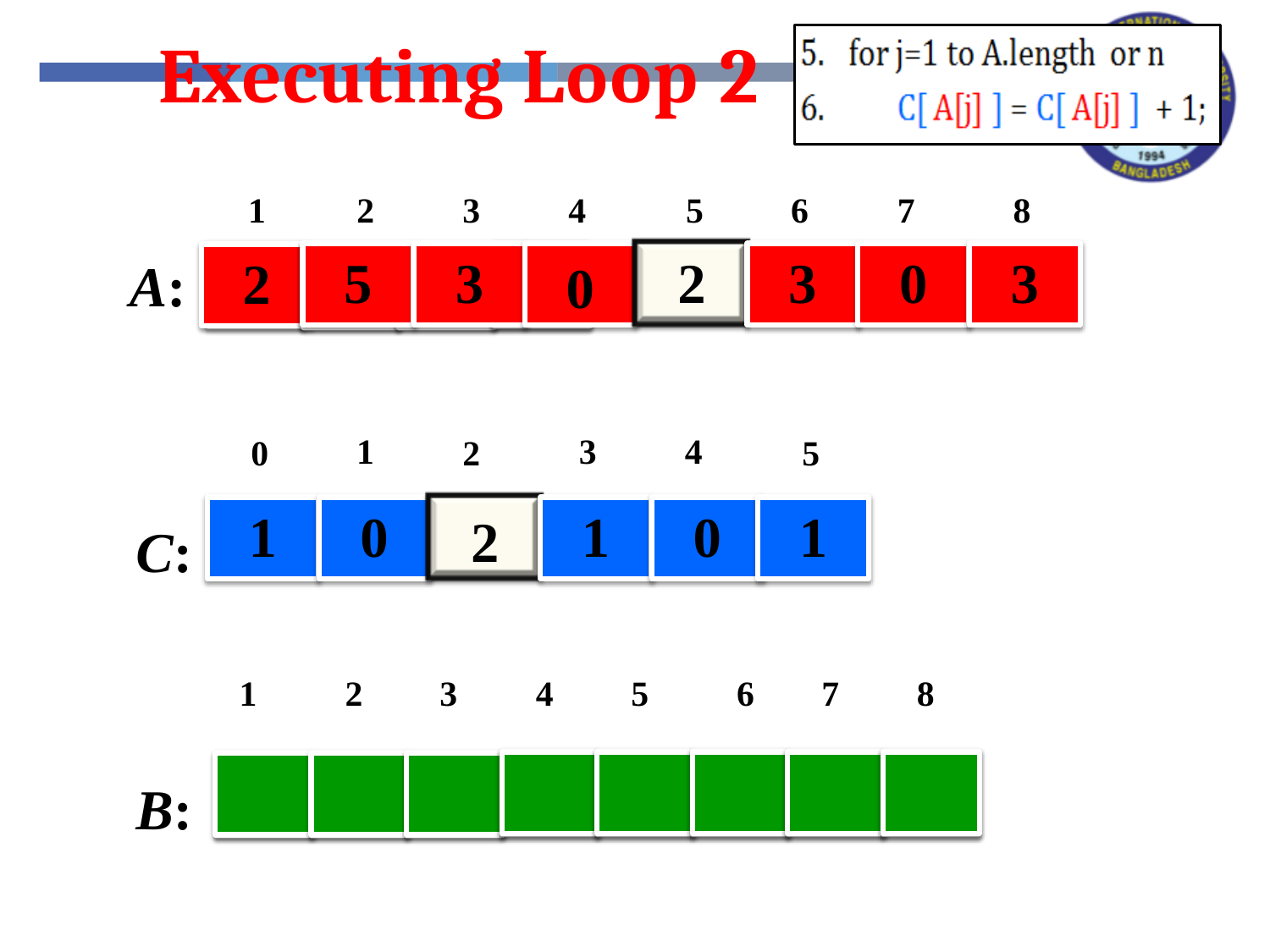

Executing
Loop
2
1
2
3
4
5
2
6
7
8

3

0

3

2

5

3

A:
0

1
3
4
0
2
5

1

0

1

0

1
2
C:
1
2
3
4
5
6
7
8

B: